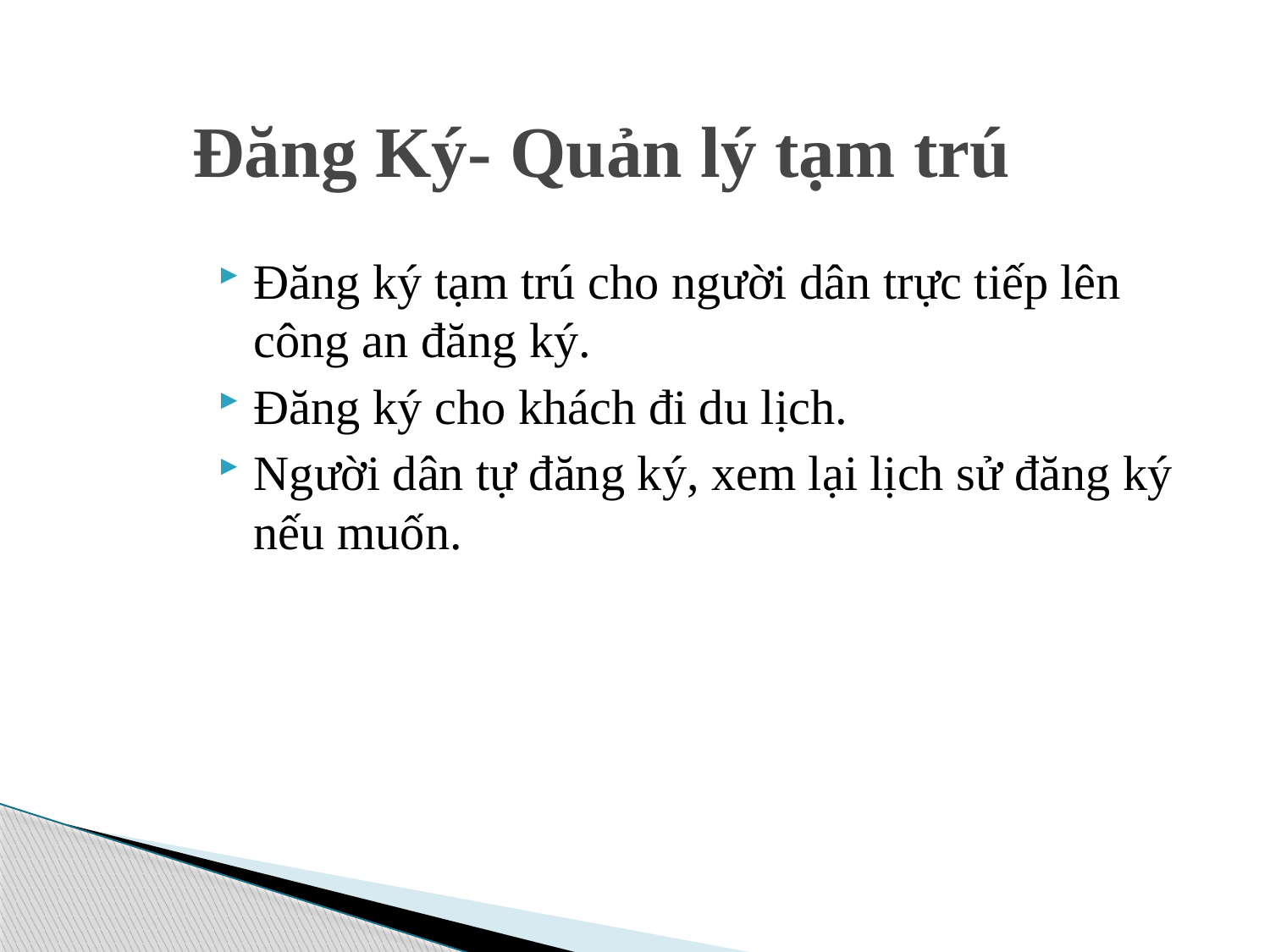

# Đăng Ký- Quản lý tạm trú
Đăng ký tạm trú cho người dân trực tiếp lên công an đăng ký.
Đăng ký cho khách đi du lịch.
Người dân tự đăng ký, xem lại lịch sử đăng ký nếu muốn.